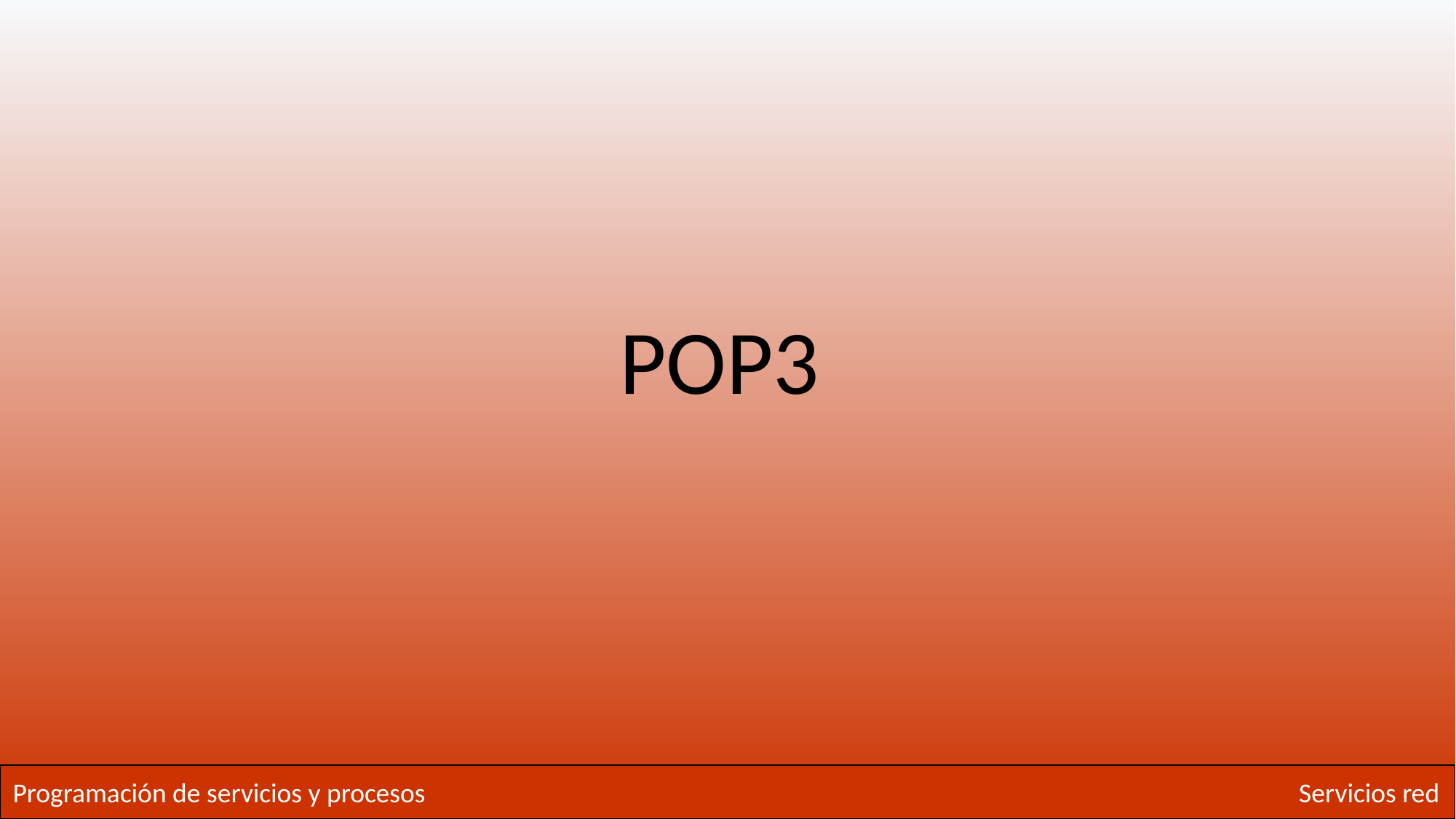

# POP3

Programación de servicios y procesos
Servicios red